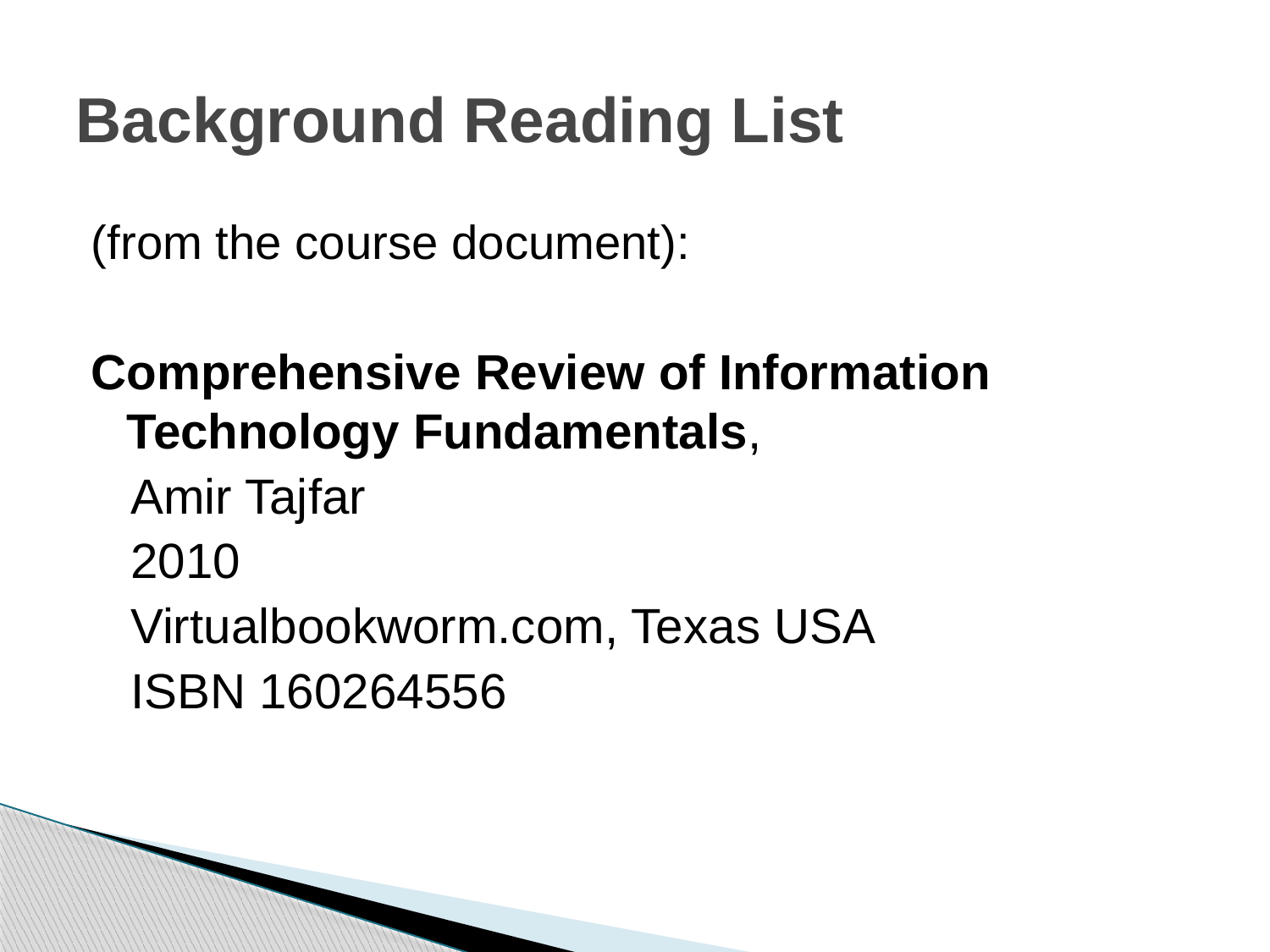

# Background Reading List
(from the course document):

Comprehensive Review of Information Technology Fundamentals,
Amir Tajfar
2010
Virtualbookworm.com, Texas USA
ISBN 160264556